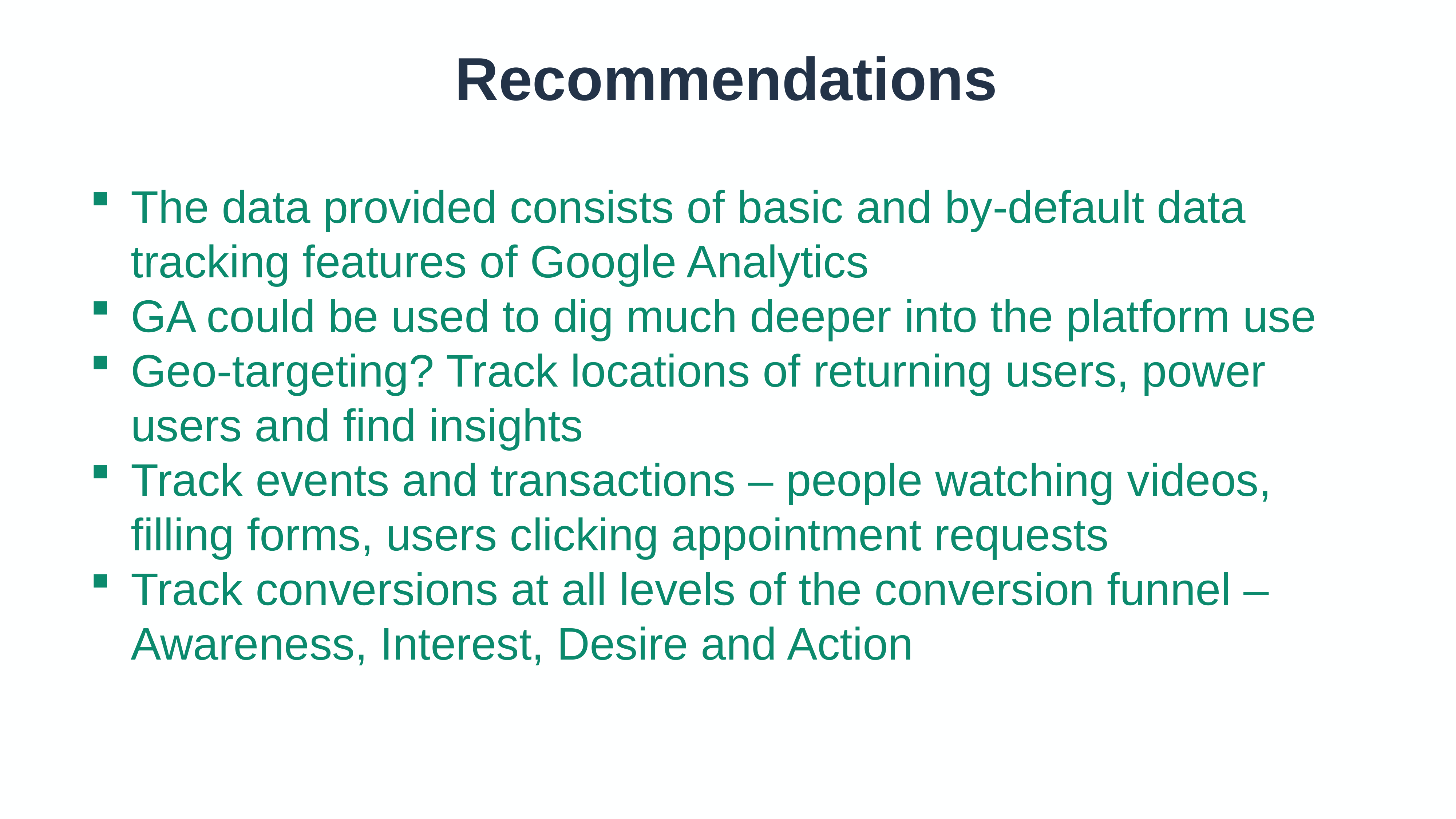

Recommendations
The data provided consists of basic and by-default data tracking features of Google Analytics
GA could be used to dig much deeper into the platform use
Geo-targeting? Track locations of returning users, power users and find insights
Track events and transactions – people watching videos, filling forms, users clicking appointment requests
Track conversions at all levels of the conversion funnel – Awareness, Interest, Desire and Action